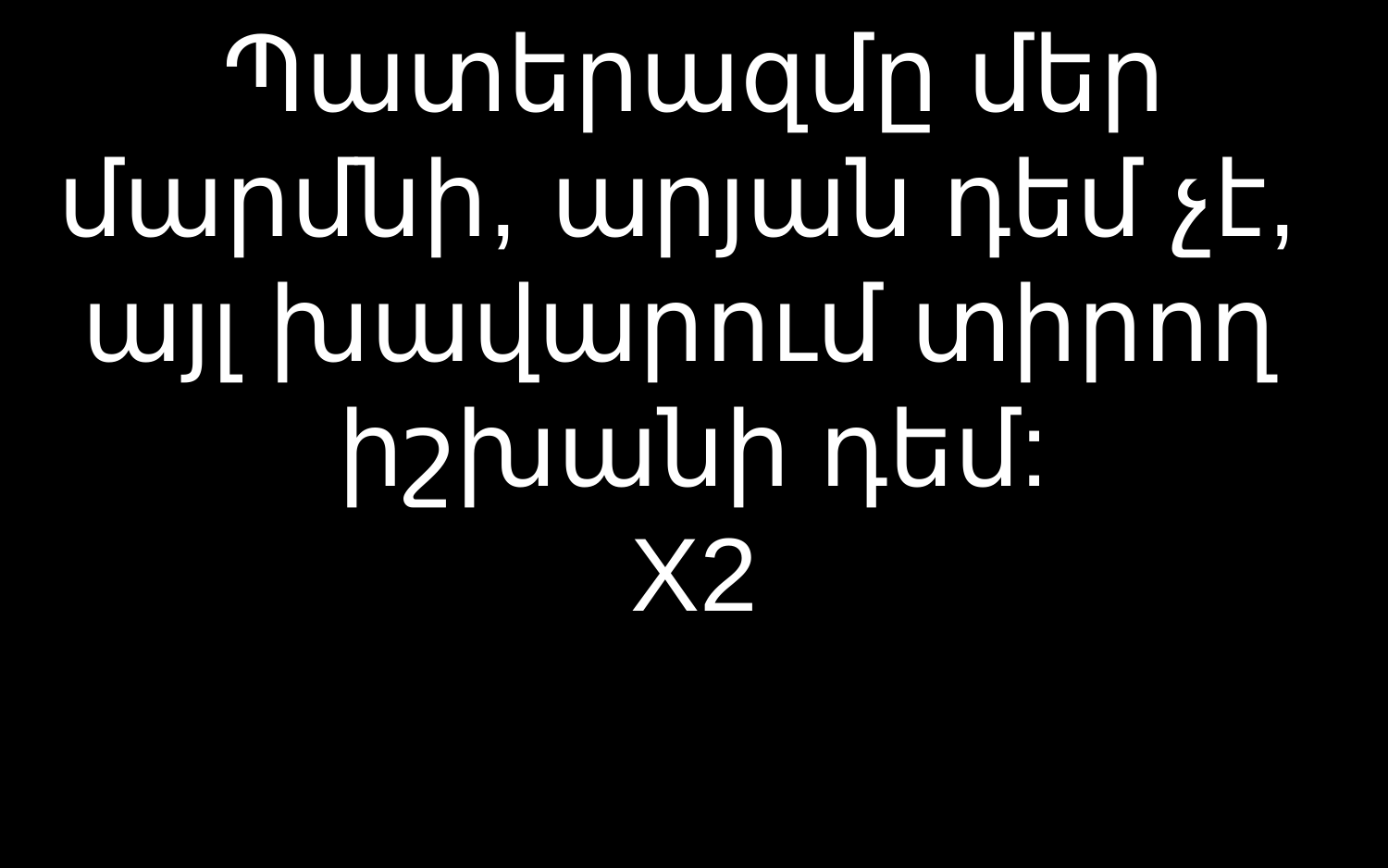

# Պատերազմը մեր մարմնի, արյան դեմ չէ, այլ խավարում տիրող իշխանի դեմ: X2